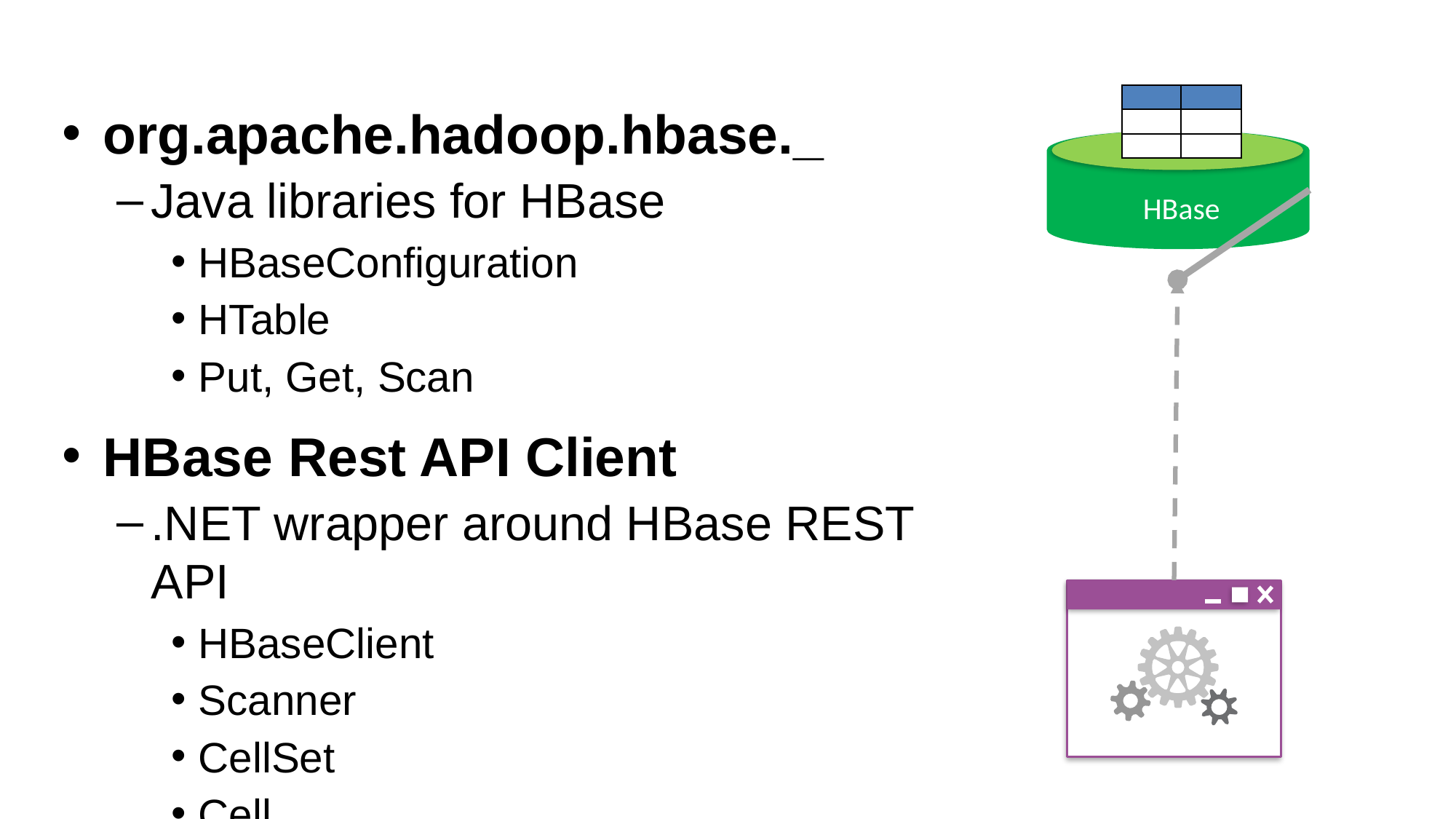

|  |  |
| --- | --- |
|  |  |
|  |  |
org.apache.hadoop.hbase._
Java libraries for HBase
HBaseConfiguration
HTable
Put, Get, Scan
HBase Rest API Client
.NET wrapper around HBase REST API
HBaseClient
Scanner
CellSet
Cell

HBase